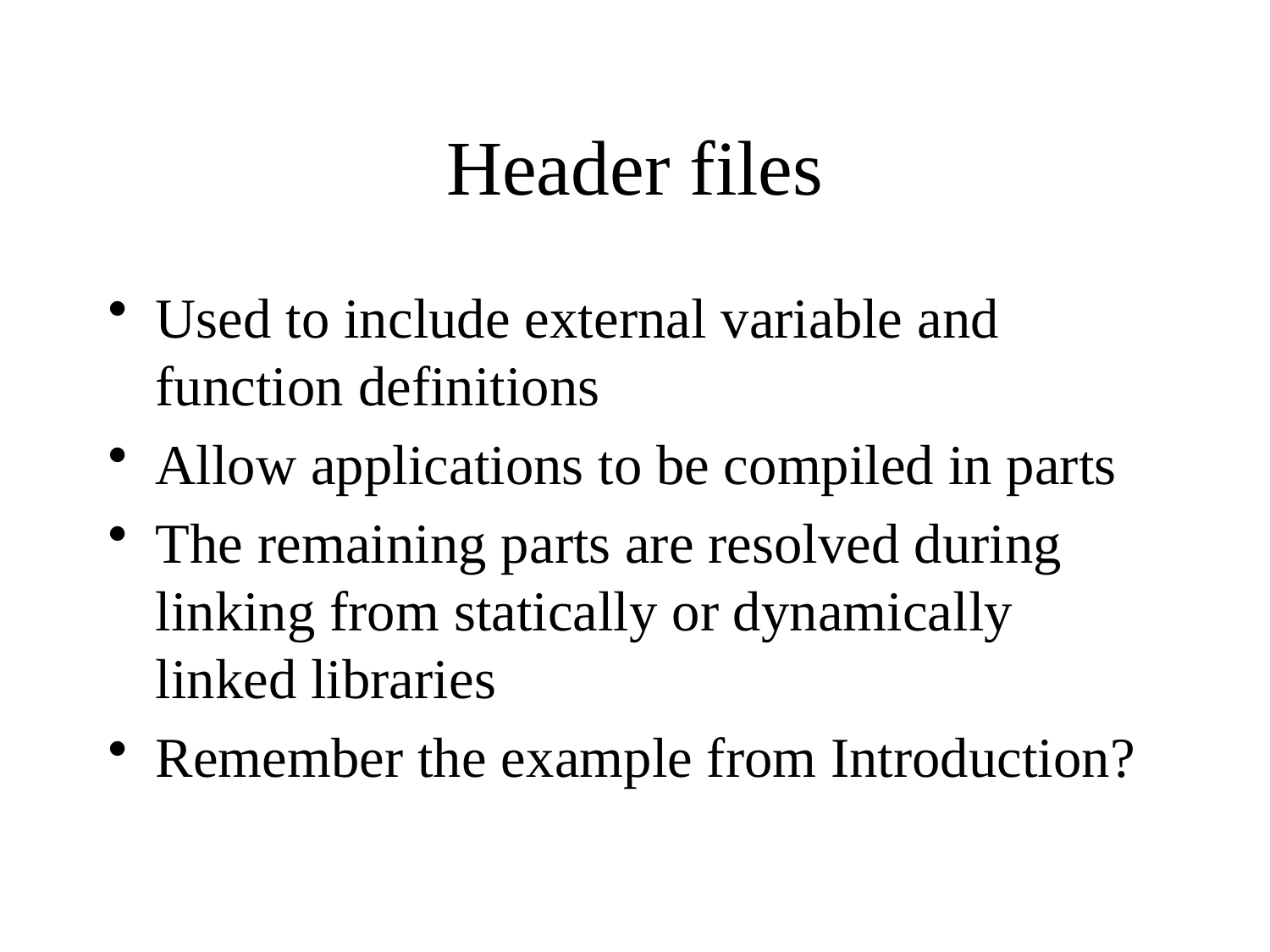

# Header files
Used to include external variable and function definitions
Allow applications to be compiled in parts
The remaining parts are resolved during linking from statically or dynamically linked libraries
Remember the example from Introduction?